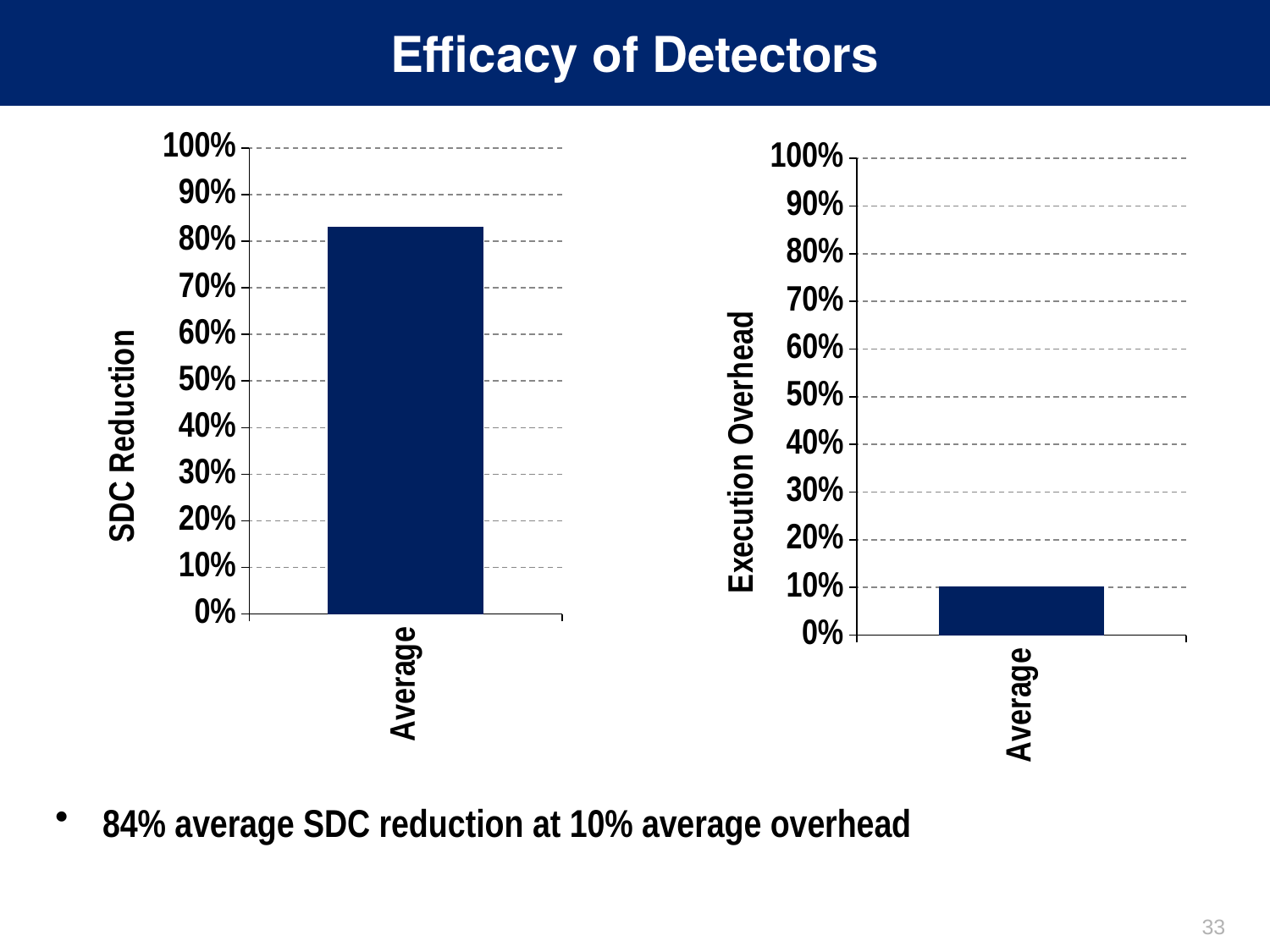

# Efficacy of Detectors

### Chart

| Category | SDC Reduction |
|---|---|
| Average | 0.83 |

### Chart

| Category | Execution overhead |
|---|---|
| Average | 0.102 |
84% average SDC reduction at 10% average overhead
33